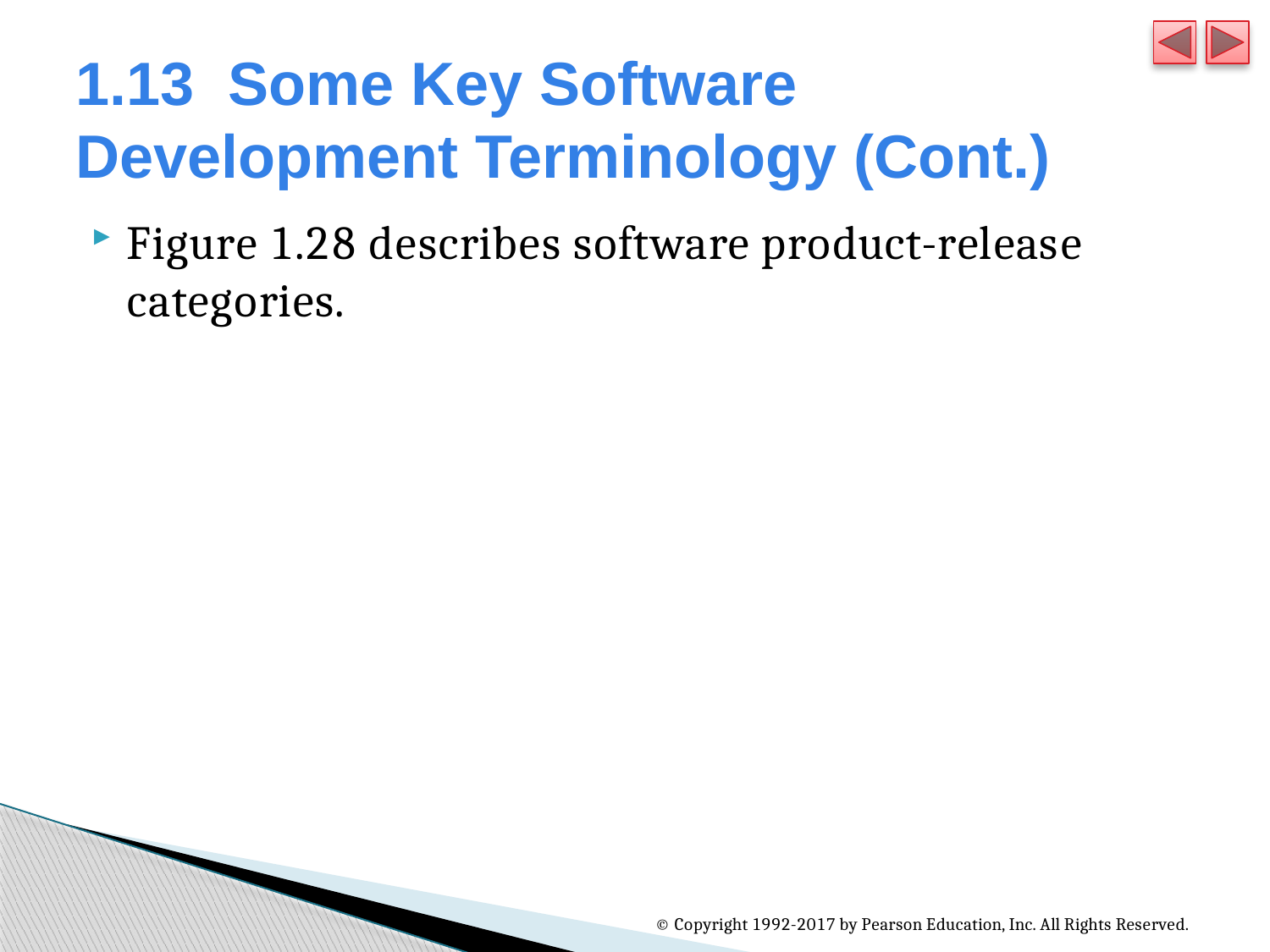

# 1.13  Some Key Software Development Terminology (Cont.)
Figure 1.28 describes software product-release categories.
© Copyright 1992-2017 by Pearson Education, Inc. All Rights Reserved.